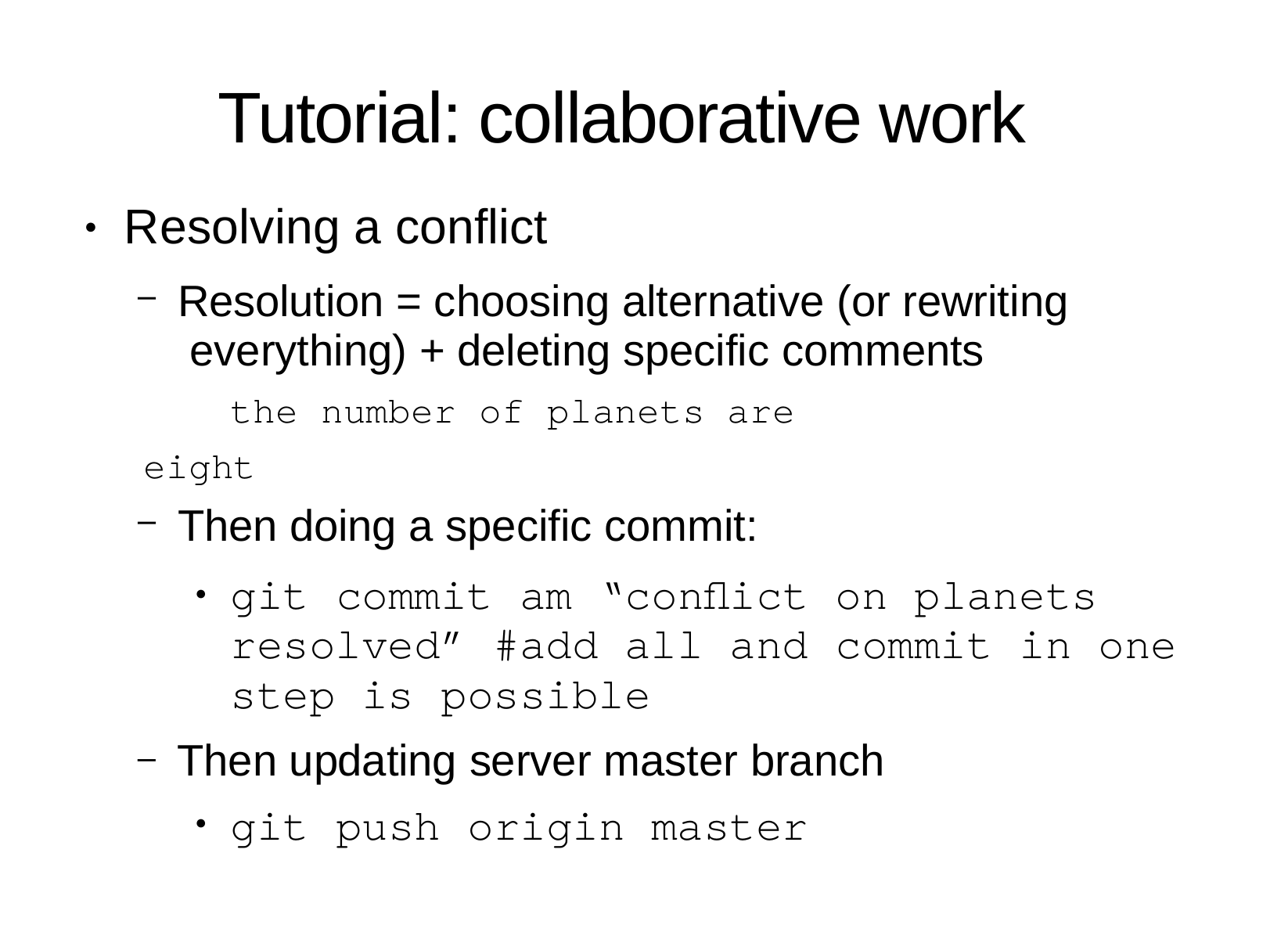

# Tutorial: collaborative work
Resolving a conflict
Resolution = choosing alternative (or rewriting  everything) + deleting specific comments
the number of planets are  eight
Then doing a specific commit:
●
git commit ­am “conflict on planets  resolved” #add ­­all and commit in one  step is possible
Then updating server master branch
git push origin master
111